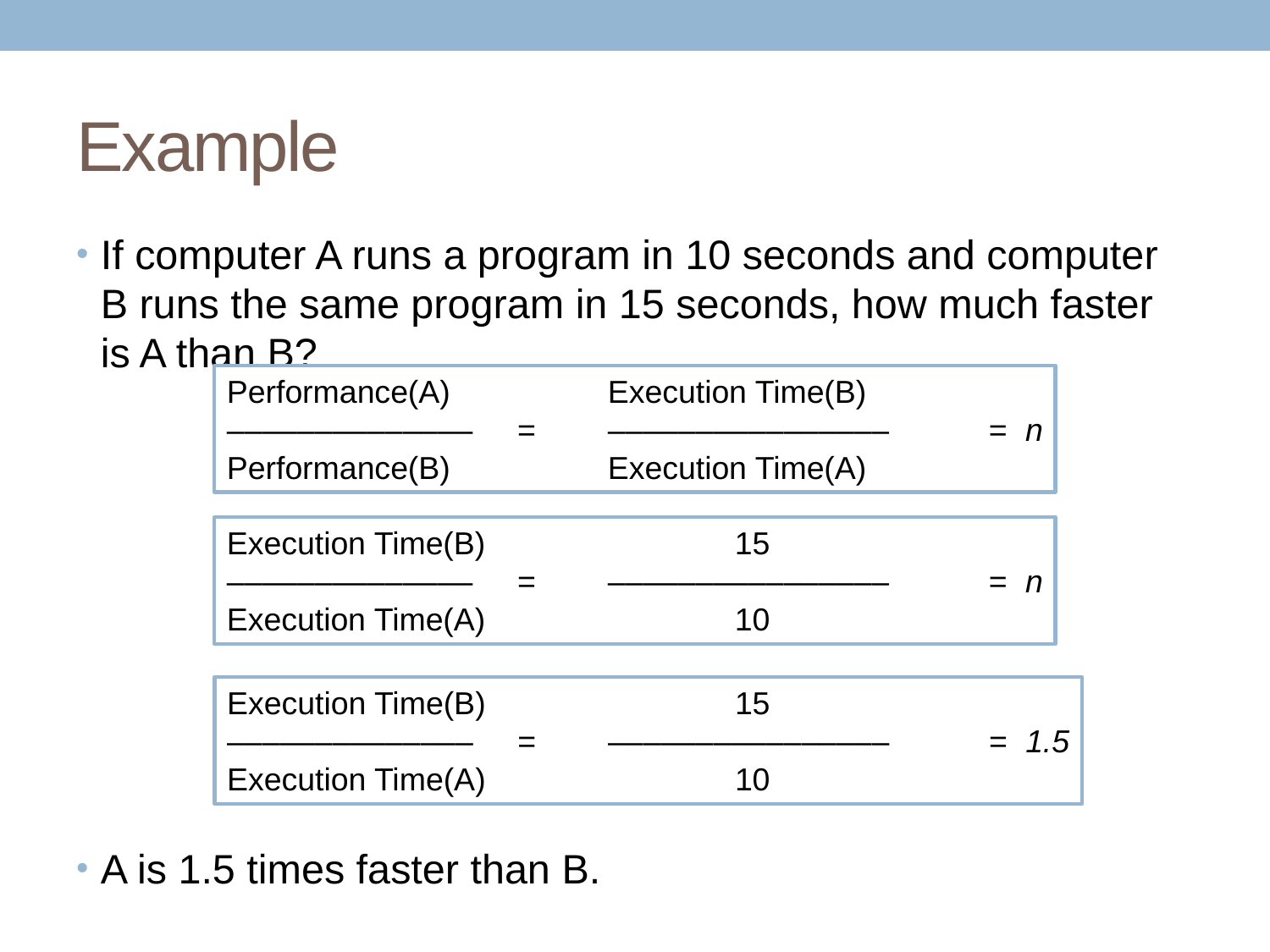

# Example
If computer A runs a program in 10 seconds and computer B runs the same program in 15 seconds, how much faster is A than B?

A is 1.5 times faster than B.
Performance(A) 		Execution Time(B)
––––––––––––––     =  	––––––––––––––––	=  n
Performance(B) 		Execution Time(A)
Execution Time(B) 		15
––––––––––––––     =  	––––––––––––––––	=  n
Execution Time(A)		10
Execution Time(B) 		15
––––––––––––––     =  	––––––––––––––––	=  1.5
Execution Time(A)		10